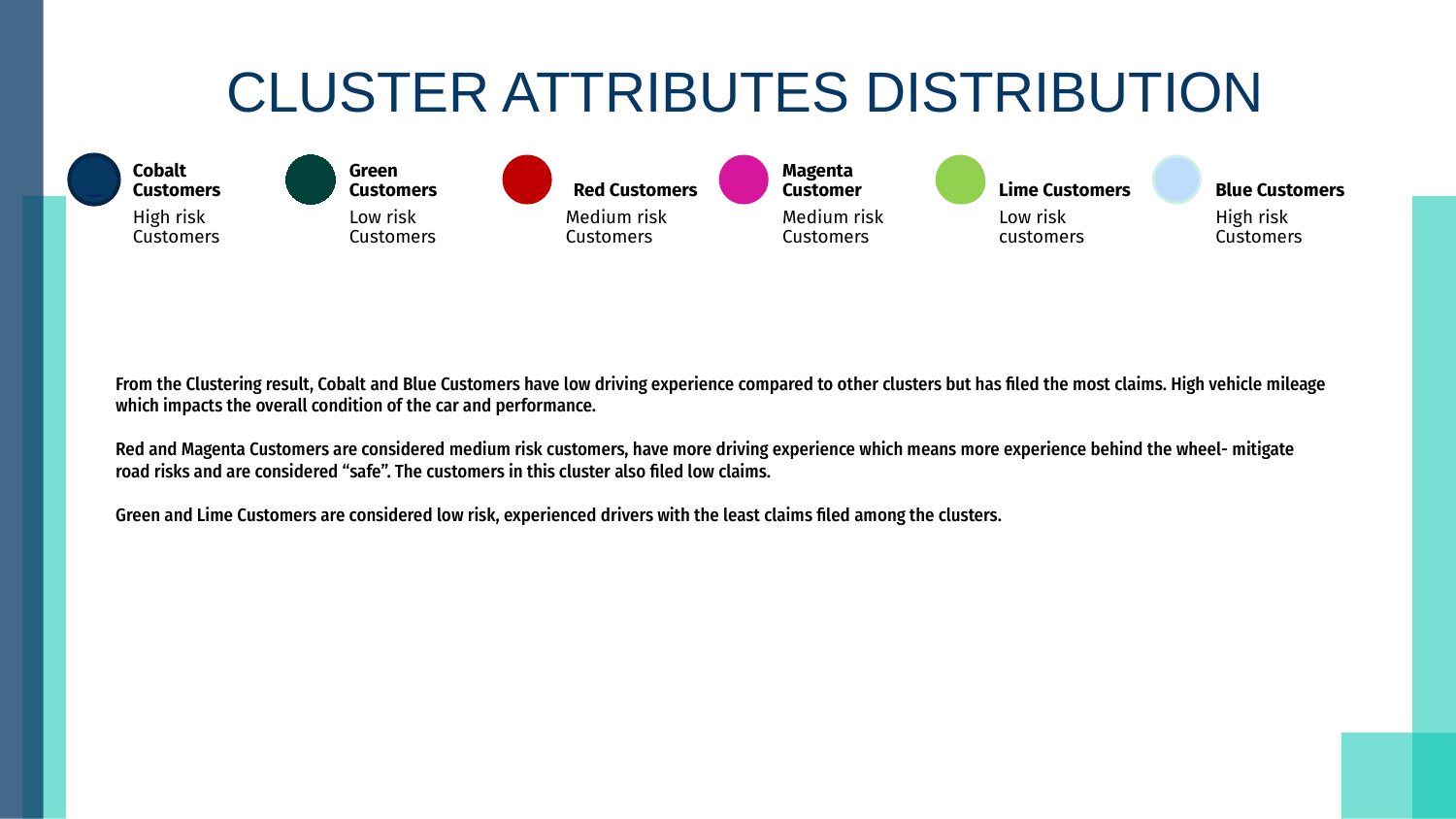

# CLUSTER ATTRIBUTES DISTRIBUTION
High risk Customers
Cobalt Customers
Low risk Customers
Green Customers
Medium risk Customers
Red Customers
Medium risk Customers
Magenta Customer
Low risk customers
Lime Customers
High risk Customers
Blue Customers
From the Clustering result, Cobalt and Blue Customers have low driving experience compared to other clusters but has filed the most claims. High vehicle mileage which impacts the overall condition of the car and performance.

Red and Magenta Customers are considered medium risk customers, have more driving experience which means more experience behind the wheel- mitigate road risks and are considered “safe”. The customers in this cluster also filed low claims.

Green and Lime Customers are considered low risk, experienced drivers with the least claims filed among the clusters.